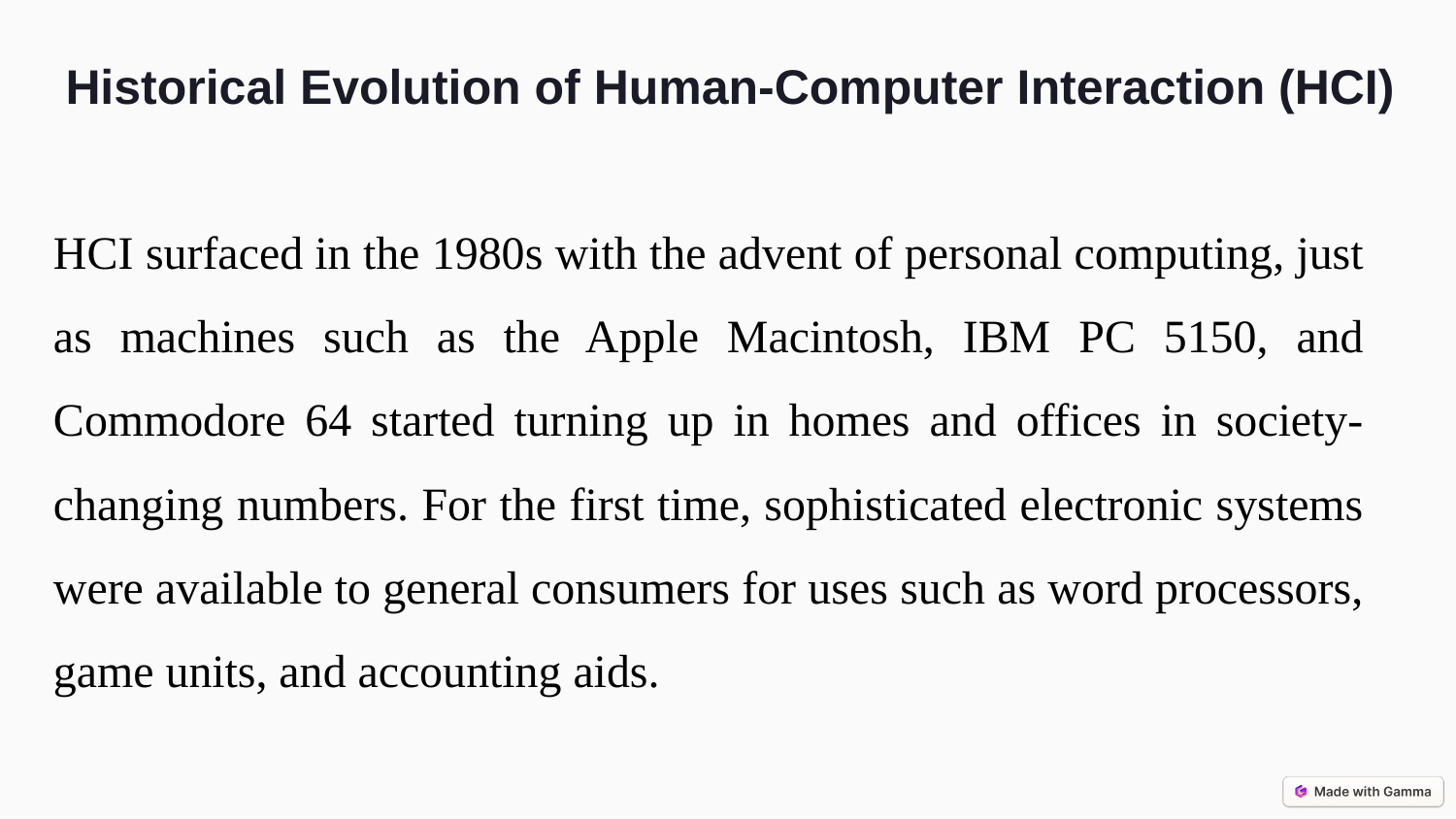

Historical Evolution of Human-Computer Interaction (HCI)
HCI surfaced in the 1980s with the advent of personal computing, just as machines such as the Apple Macintosh, IBM PC 5150, and Commodore 64 started turning up in homes and offices in society-changing numbers. For the first time, sophisticated electronic systems were available to general consumers for uses such as word processors, game units, and accounting aids.